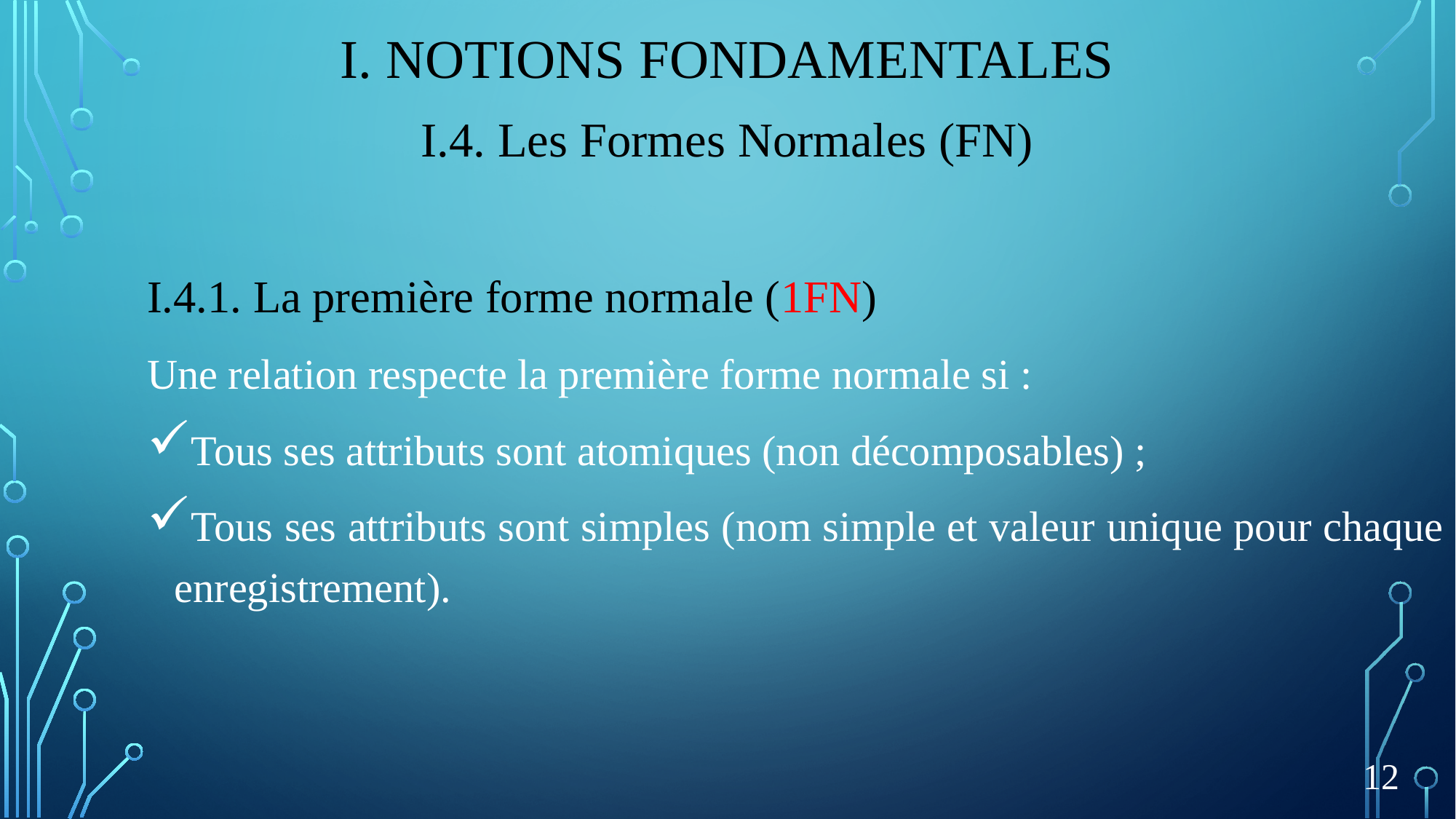

# I. Notions fondamentales
I.4. Les Formes Normales (FN)
I.4.1. La première forme normale (1FN)
Une relation respecte la première forme normale si :
Tous ses attributs sont atomiques (non décomposables) ;
Tous ses attributs sont simples (nom simple et valeur unique pour chaque enregistrement).
12